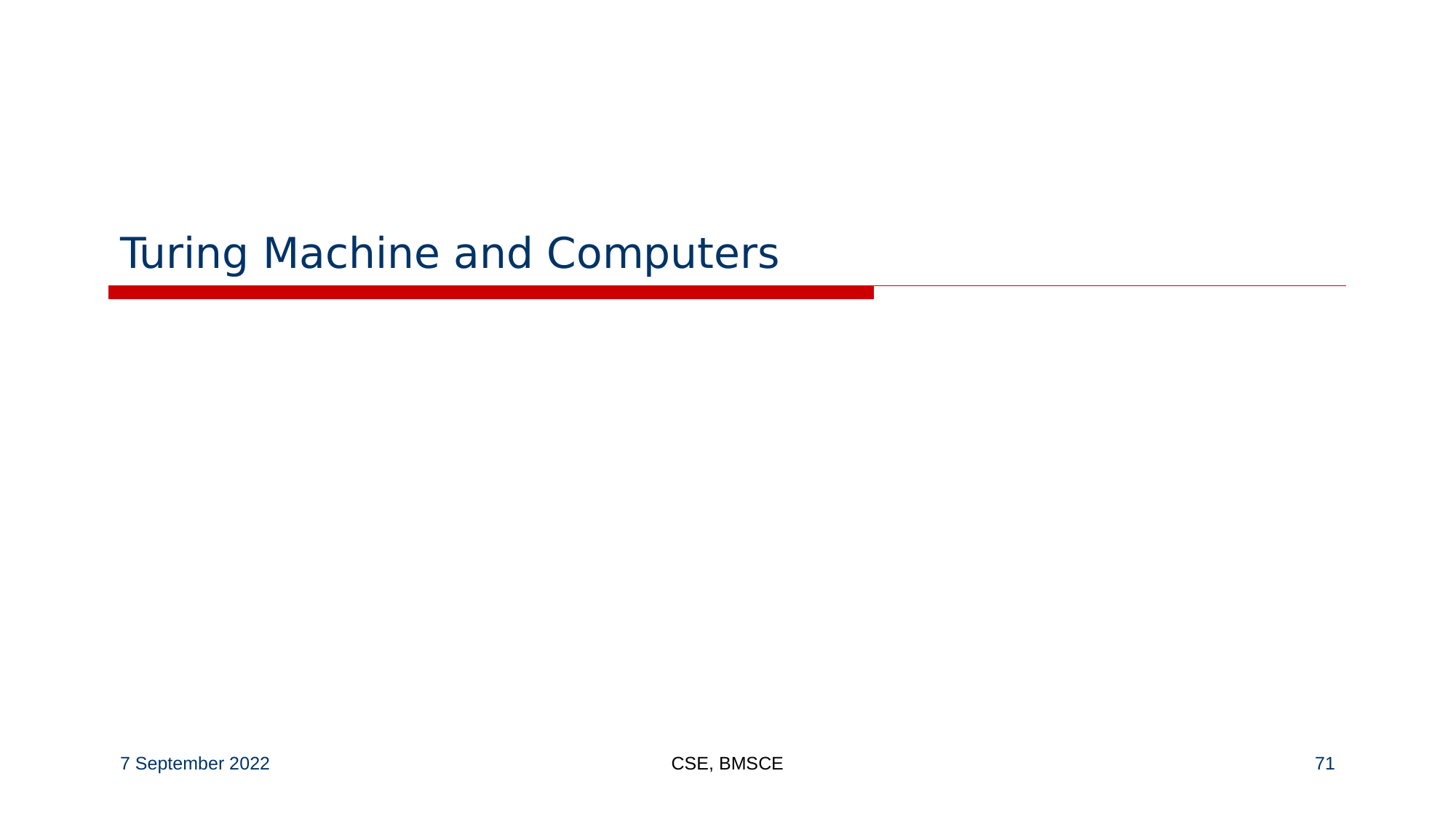

# Turing Machine and Computers

7 September 2022
CSE, BMSCE
71